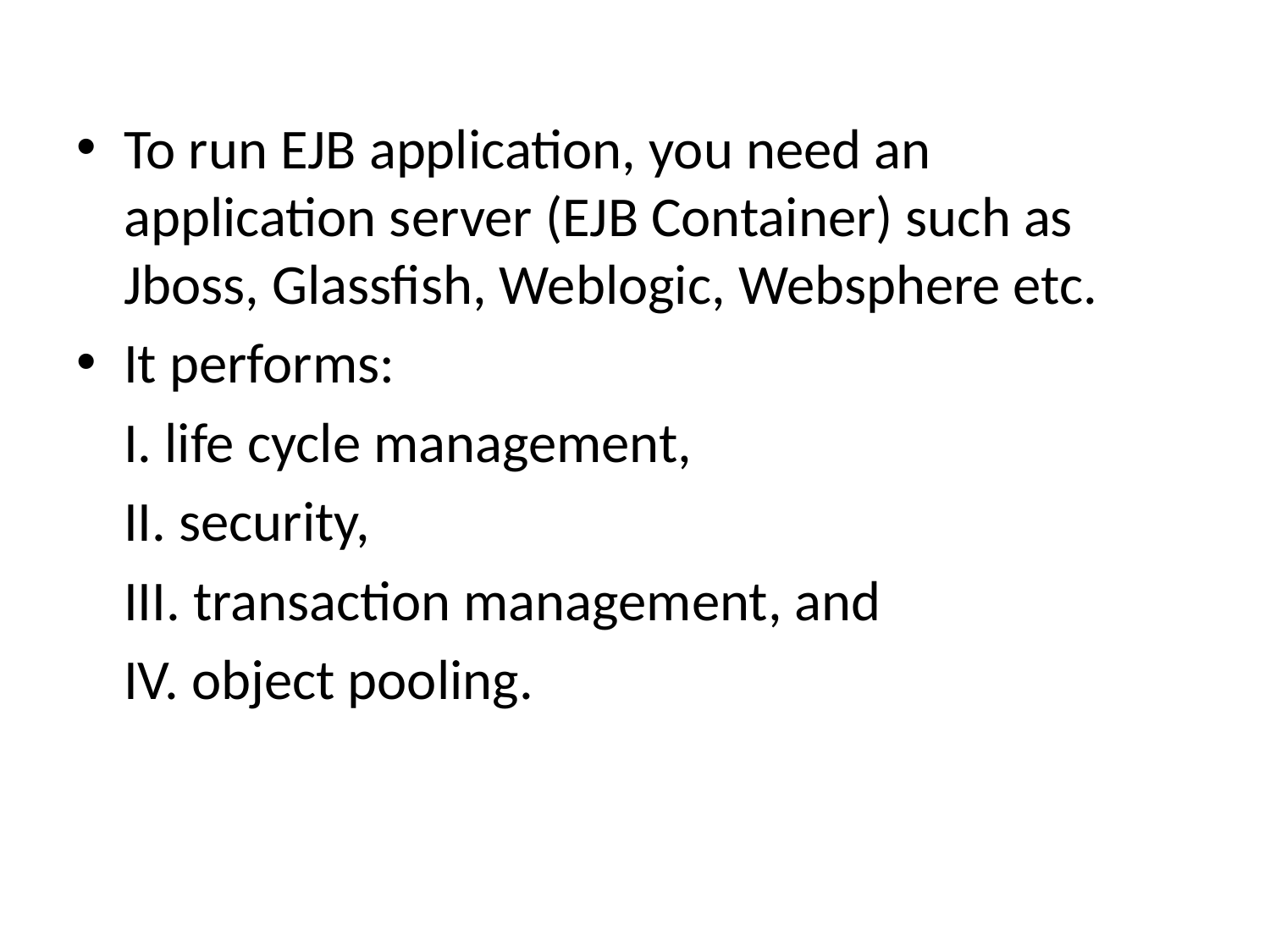

To run EJB application, you need an application server (EJB Container) such as Jboss, Glassfish, Weblogic, Websphere etc.
It performs:
	I. life cycle management,
	II. security,
	III. transaction management, and
	IV. object pooling.